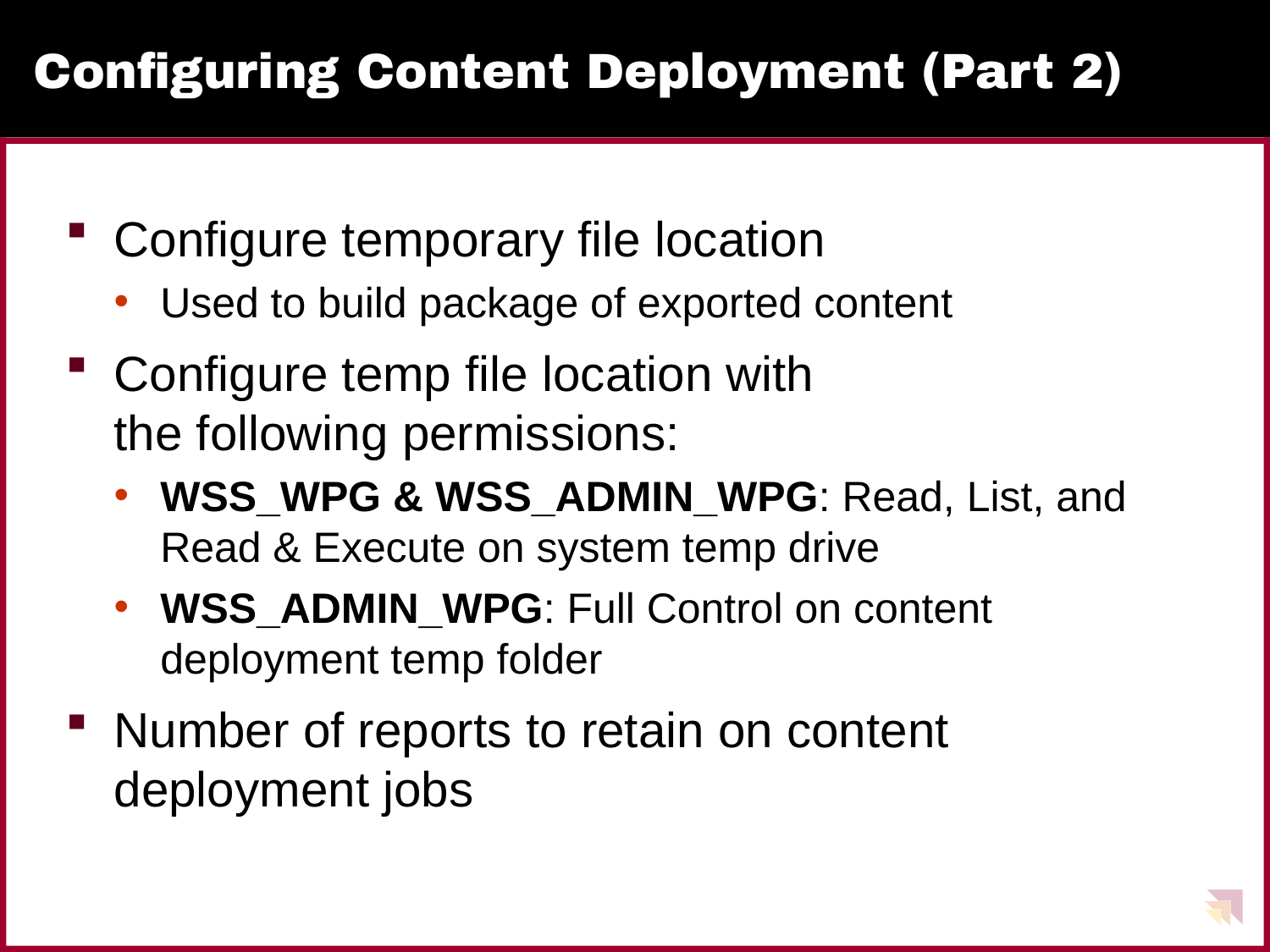

# Configuring Content Deployment (Part 2)
Configure temporary file location
Used to build package of exported content
Configure temp file location with
the following permissions:
WSS_WPG & WSS_ADMIN_WPG: Read, List, and Read & Execute on system temp drive
WSS_ADMIN_WPG: Full Control on content deployment temp folder
Number of reports to retain on content deployment jobs